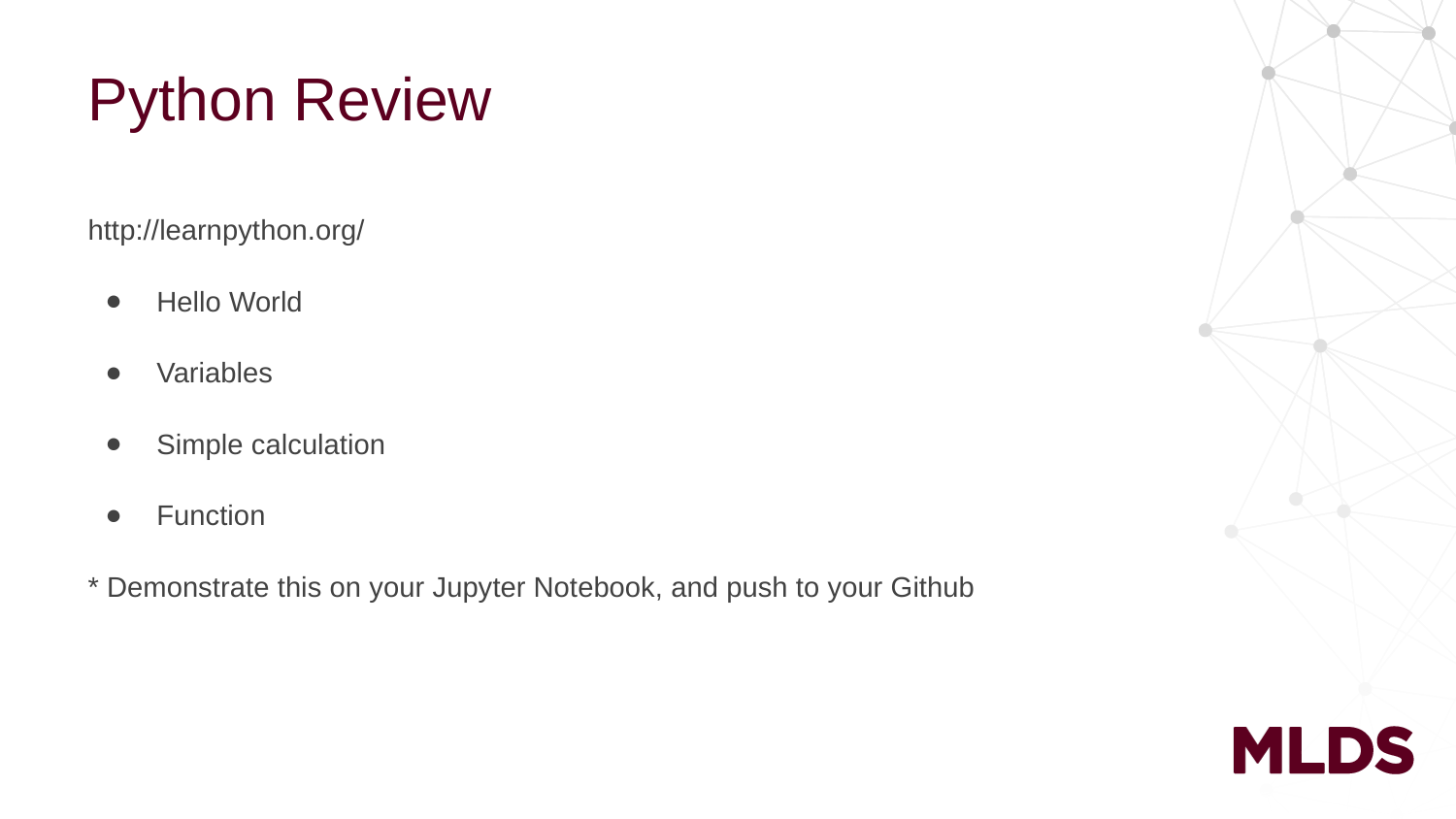

# Python Review
http://learnpython.org/
Hello World
Variables
Simple calculation
Function
* Demonstrate this on your Jupyter Notebook, and push to your Github